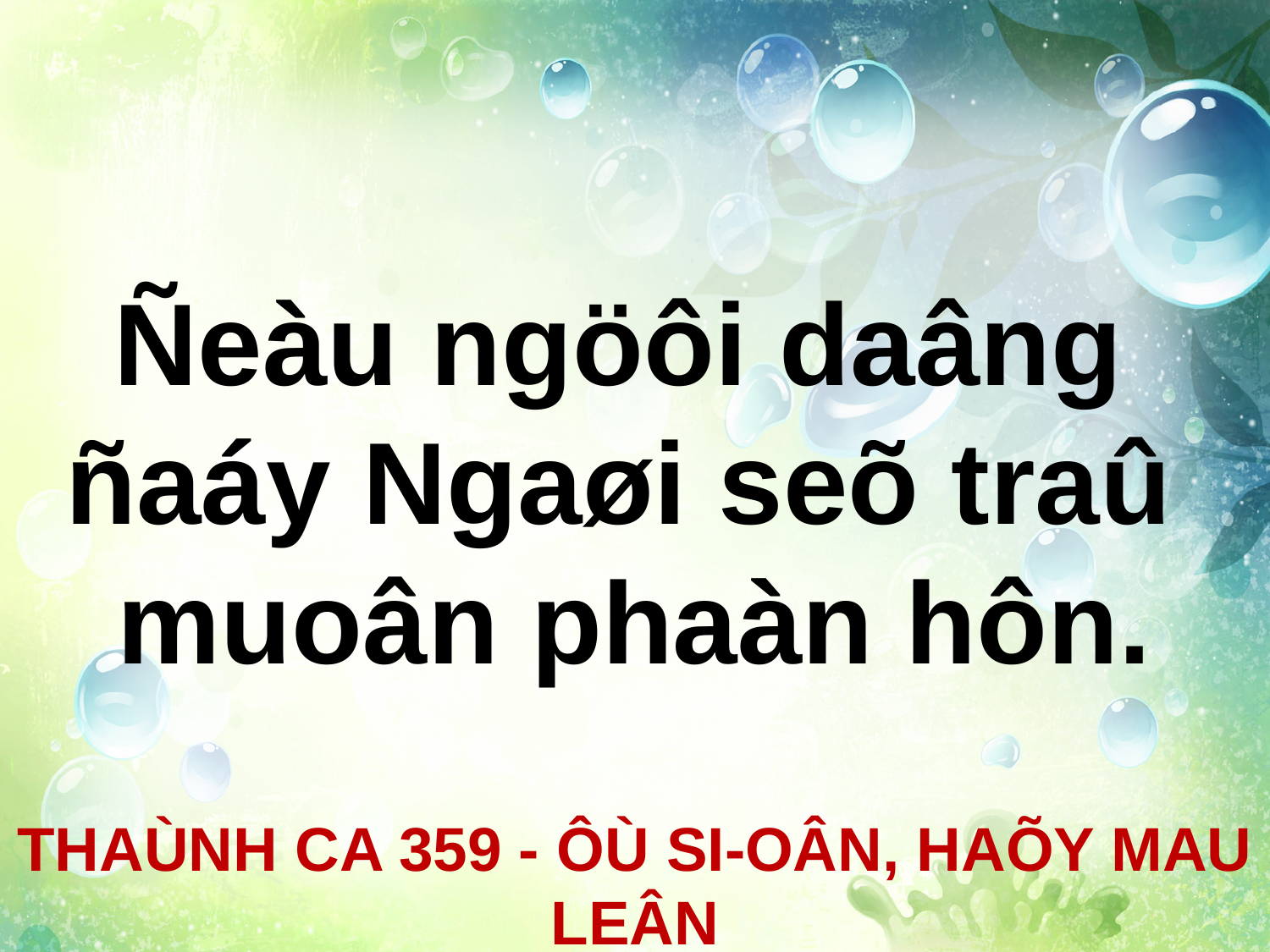

Ñeàu ngöôi daâng
ñaáy Ngaøi seõ traû
muoân phaàn hôn.
THAÙNH CA 359 - ÔÙ SI-OÂN, HAÕY MAU LEÂN